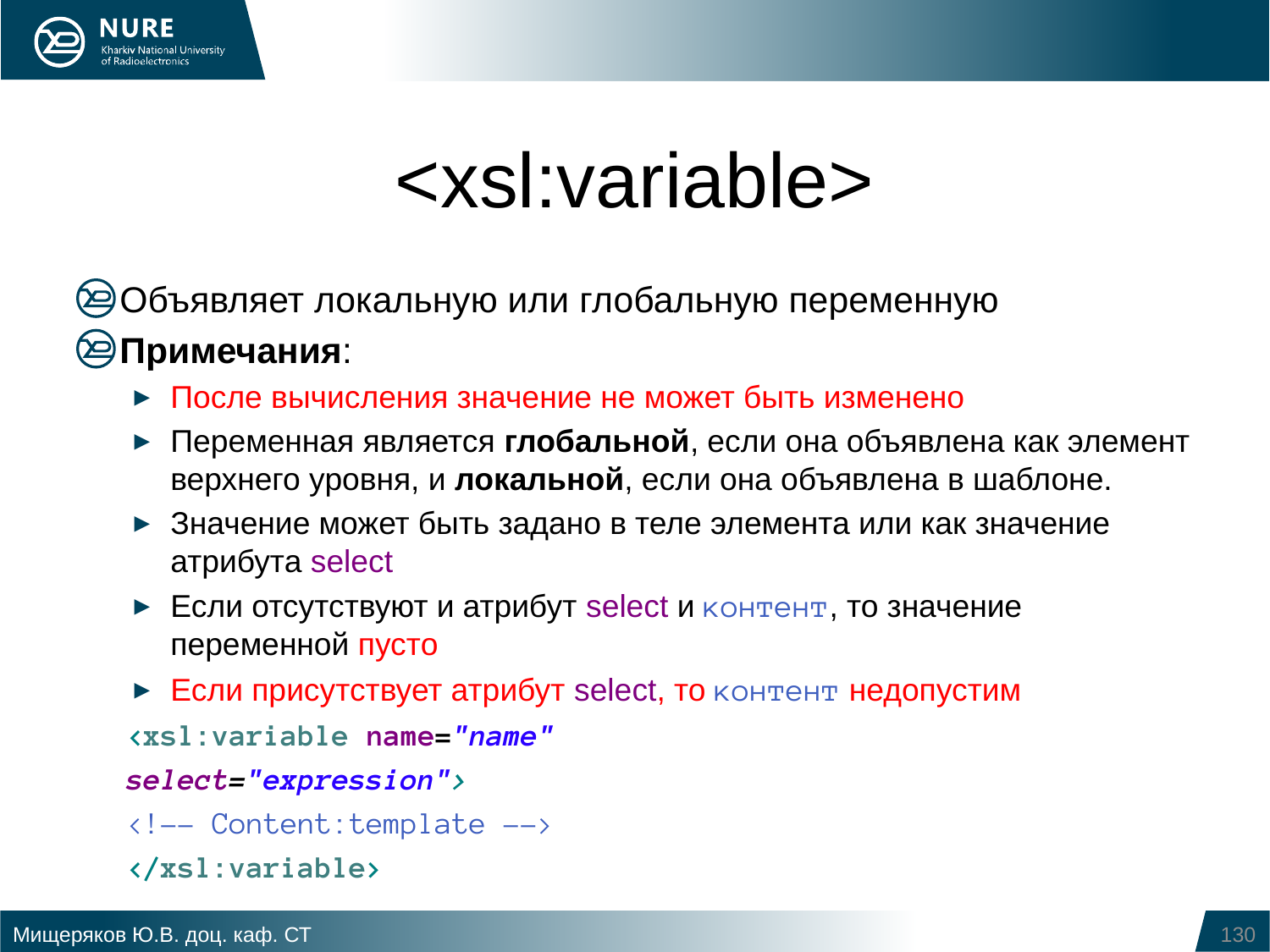

# <xsl:variable>
Объявляет локальную или глобальную переменную
Примечания:
После вычисления значение не может быть изменено
Переменная является глобальной, если она объявлена как элемент верхнего уровня, и локальной, если она объявлена в шаблоне.
Значение может быть задано в теле элемента или как значение атрибута select
Если отсутствуют и атрибут select и контент, то значение переменной пусто
Если присутствует атрибут select, то контент недопустим
<xsl:variable name="name"
	select="expression">
	<!-- Content:template -->
</xsl:variable>
Мищеряков Ю.В. доц. каф. СТ
130